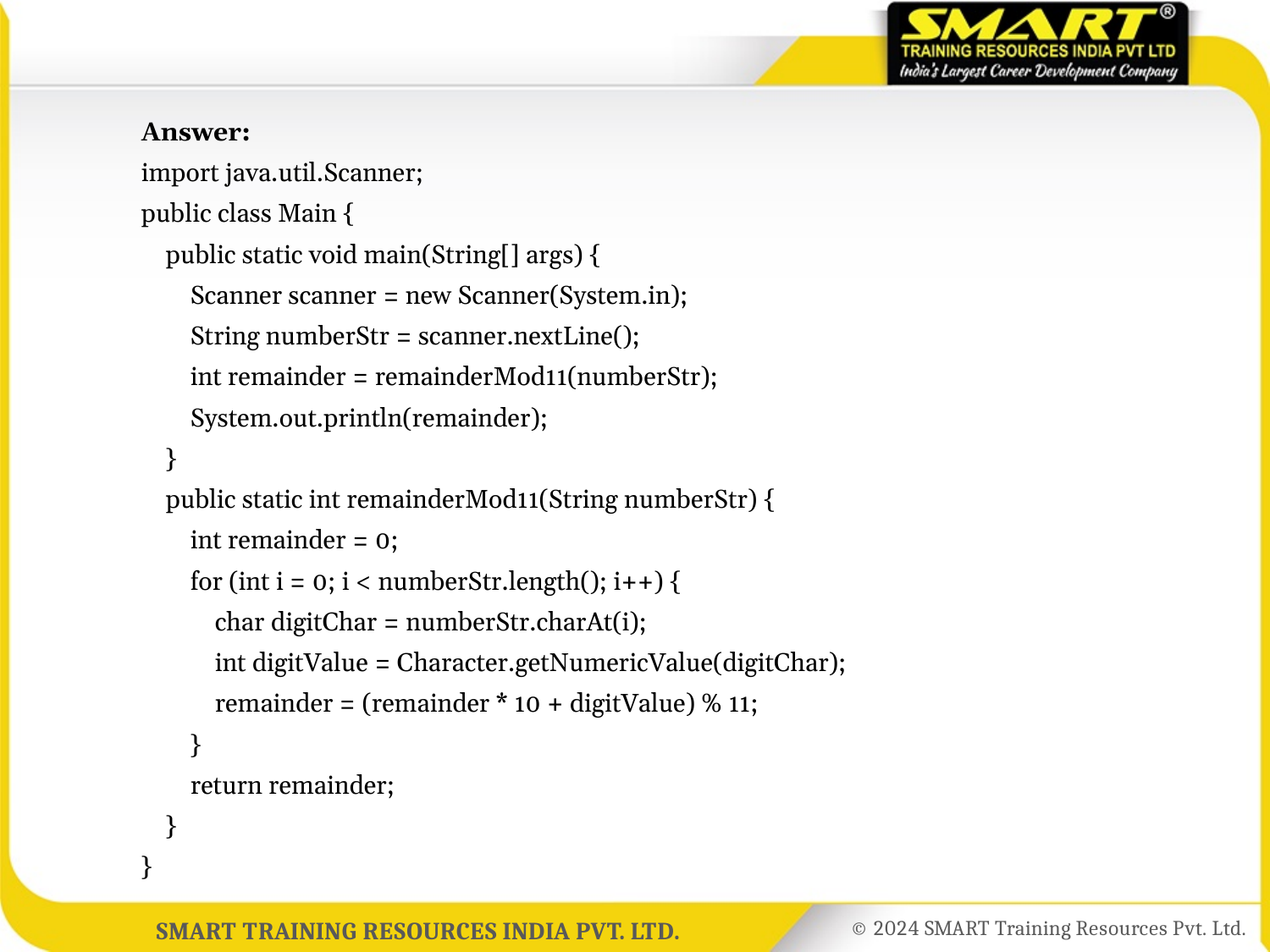

Answer:
	import java.util.Scanner;
	public class Main {
	    public static void main(String[] args) {
	        Scanner scanner = new Scanner(System.in);
	        String numberStr = scanner.nextLine();
	        int remainder = remainderMod11(numberStr);
	        System.out.println(remainder);
	    }
	    public static int remainderMod11(String numberStr) {
	        int remainder = 0;
	        for (int i = 0; i < numberStr.length(); i++) {
	            char digitChar = numberStr.charAt(i);
	            int digitValue = Character.getNumericValue(digitChar);
	            remainder = (remainder * 10 + digitValue) % 11;
	        }
	        return remainder;
	    }
	}